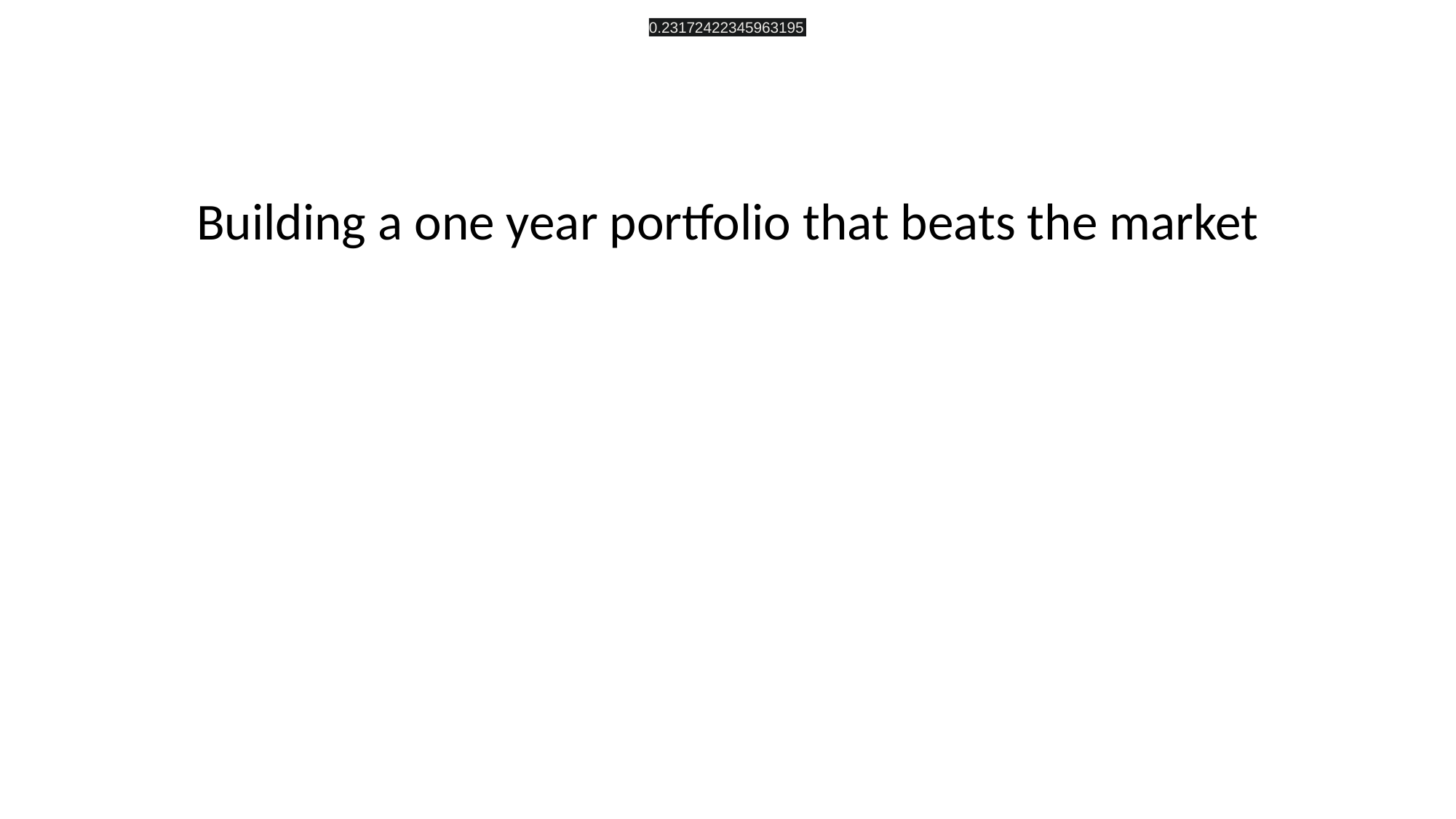

0.23172422345963195
# Building a one year portfolio that beats the market